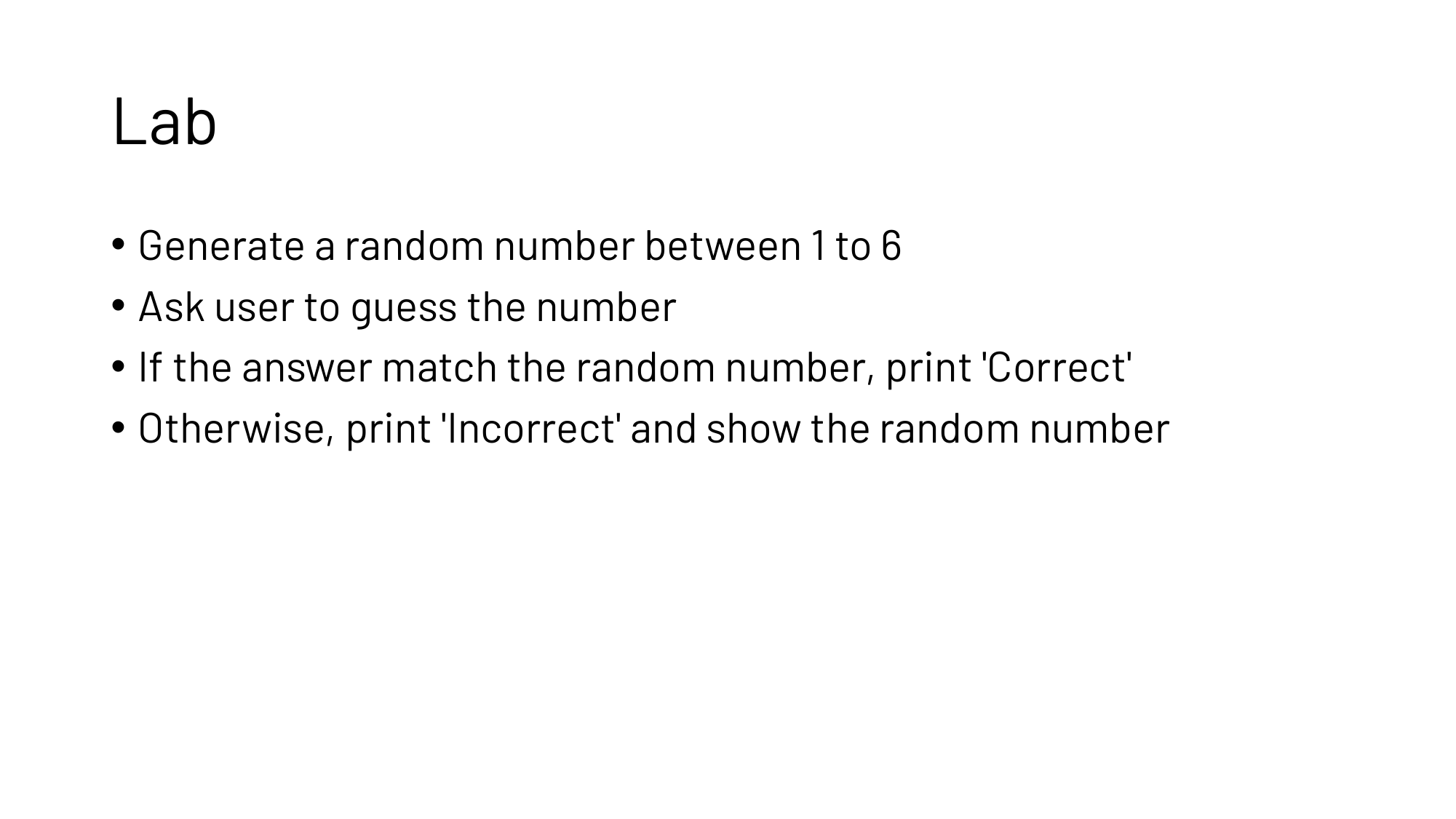

# Lab
Generate a random number between 1 to 6
Ask user to guess the number
If the answer match the random number, print 'Correct'
Otherwise, print 'Incorrect' and show the random number